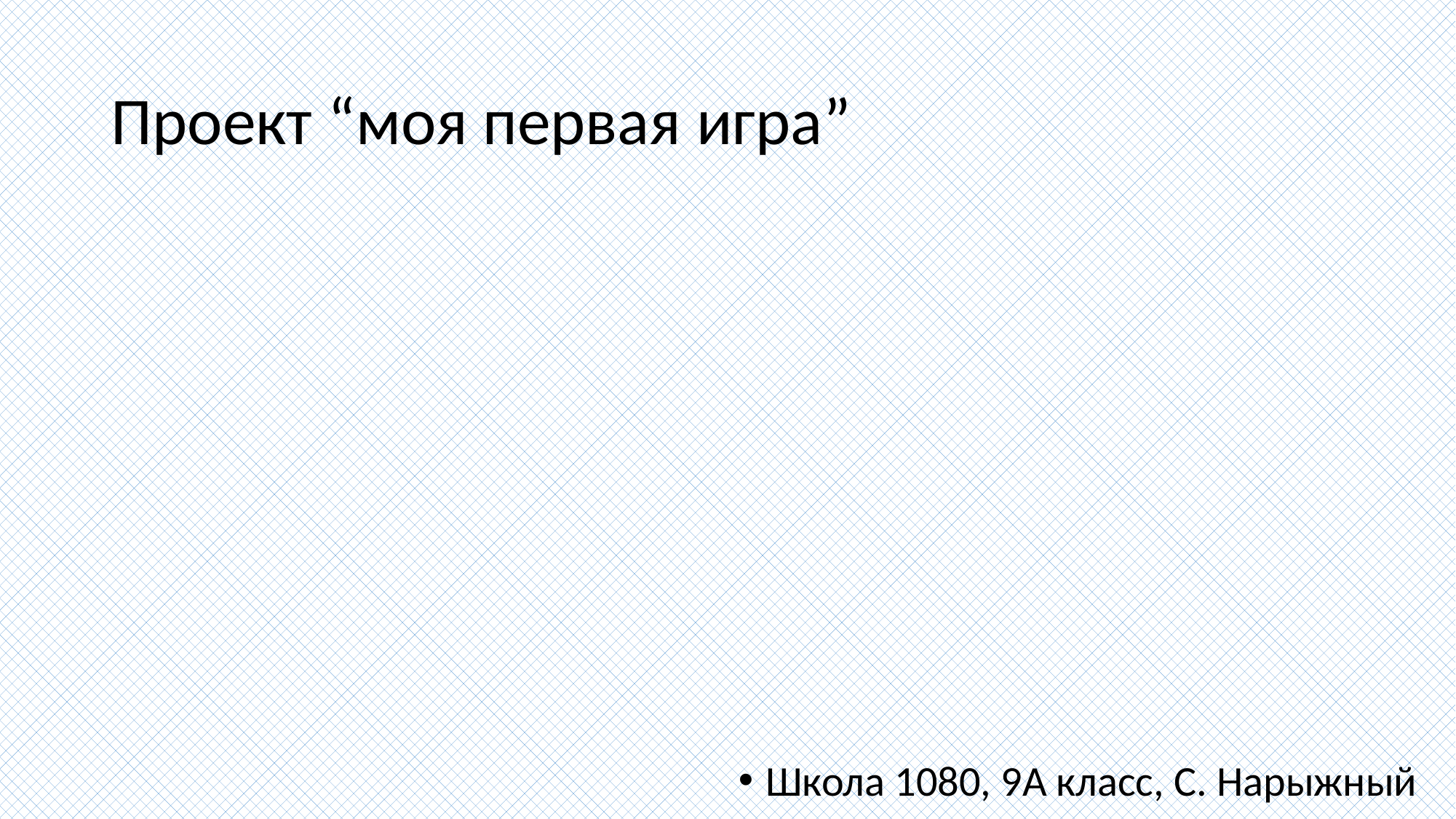

# Проект “моя первая игра”
Школа 1080, 9А класс, С. Нарыжный